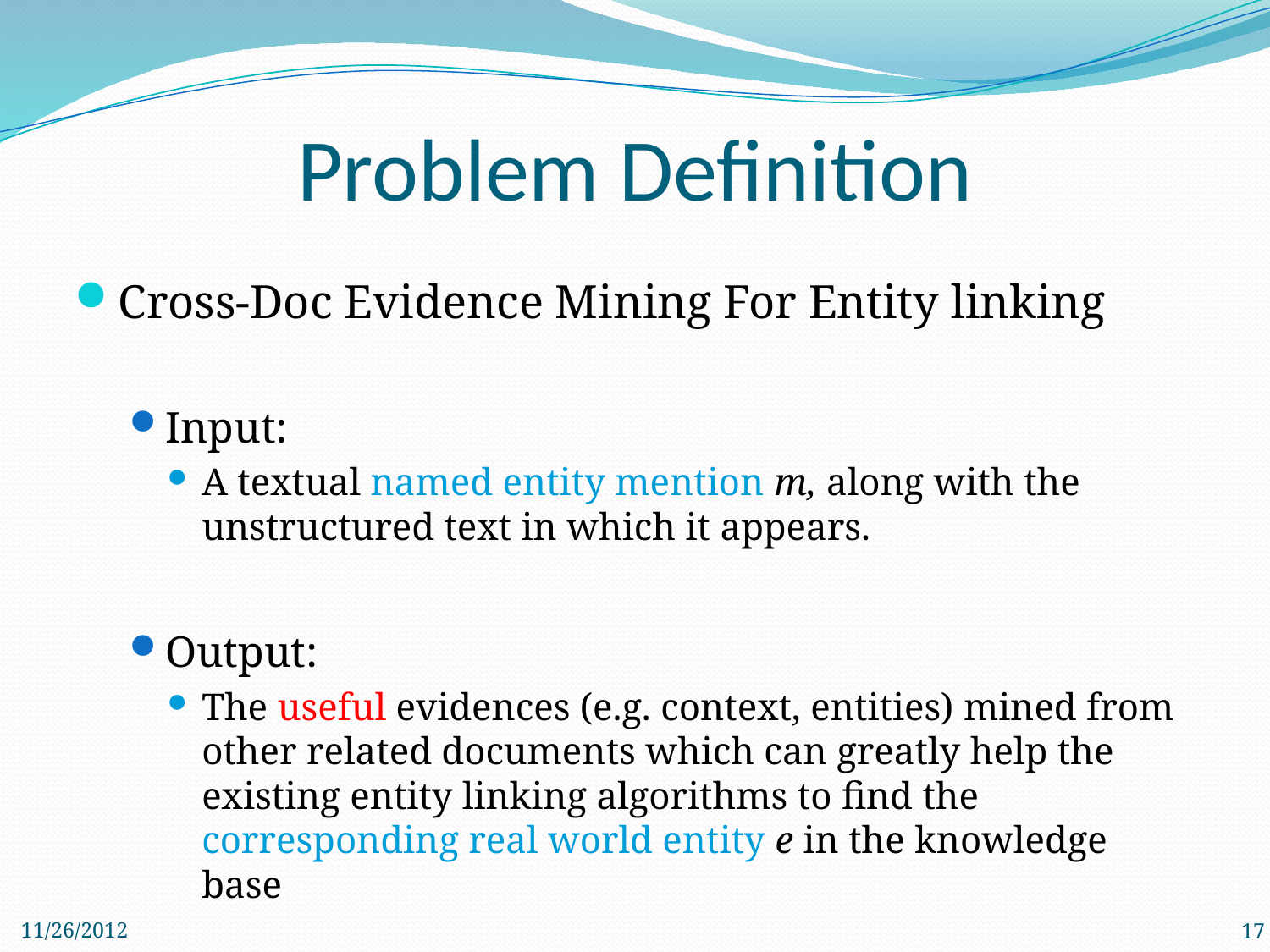

# Problem Definition
Cross-Doc Evidence Mining For Entity linking

Input:
A textual named entity mention m, along with the unstructured text in which it appears.

Output:
The useful evidences (e.g. context, entities) mined from other related documents which can greatly help the existing entity linking algorithms to find the corresponding real world entity e in the knowledge base
11/26/2012
17